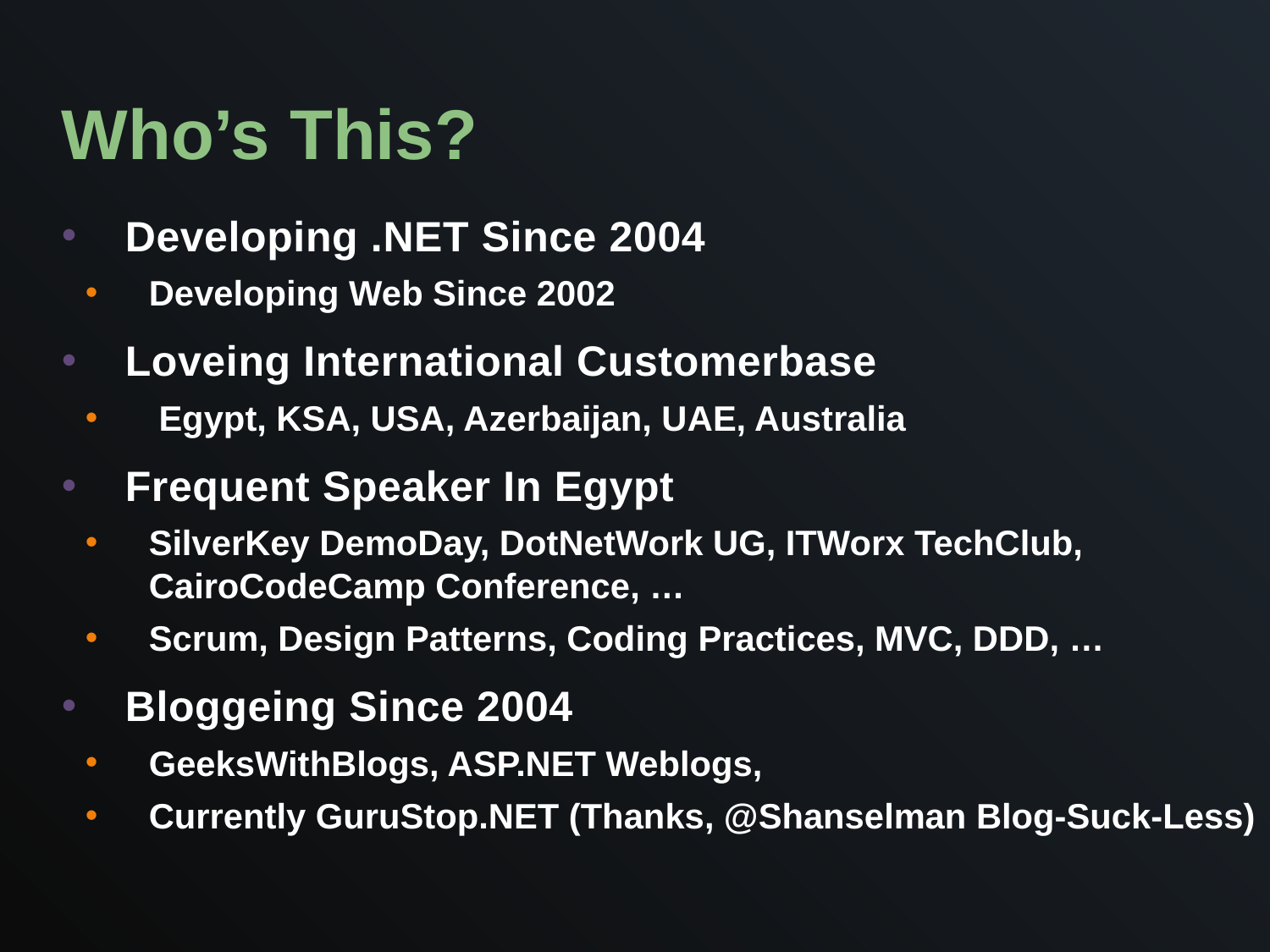

# Who’s This?
Developing .NET Since 2004
Developing Web Since 2002
Loveing International Customerbase
 Egypt, KSA, USA, Azerbaijan, UAE, Australia
Frequent Speaker In Egypt
SilverKey DemoDay, DotNetWork UG, ITWorx TechClub, CairoCodeCamp Conference, …
Scrum, Design Patterns, Coding Practices, MVC, DDD, …
Bloggeing Since 2004
GeeksWithBlogs, ASP.NET Weblogs,
Currently GuruStop.NET (Thanks, @Shanselman Blog-Suck-Less)